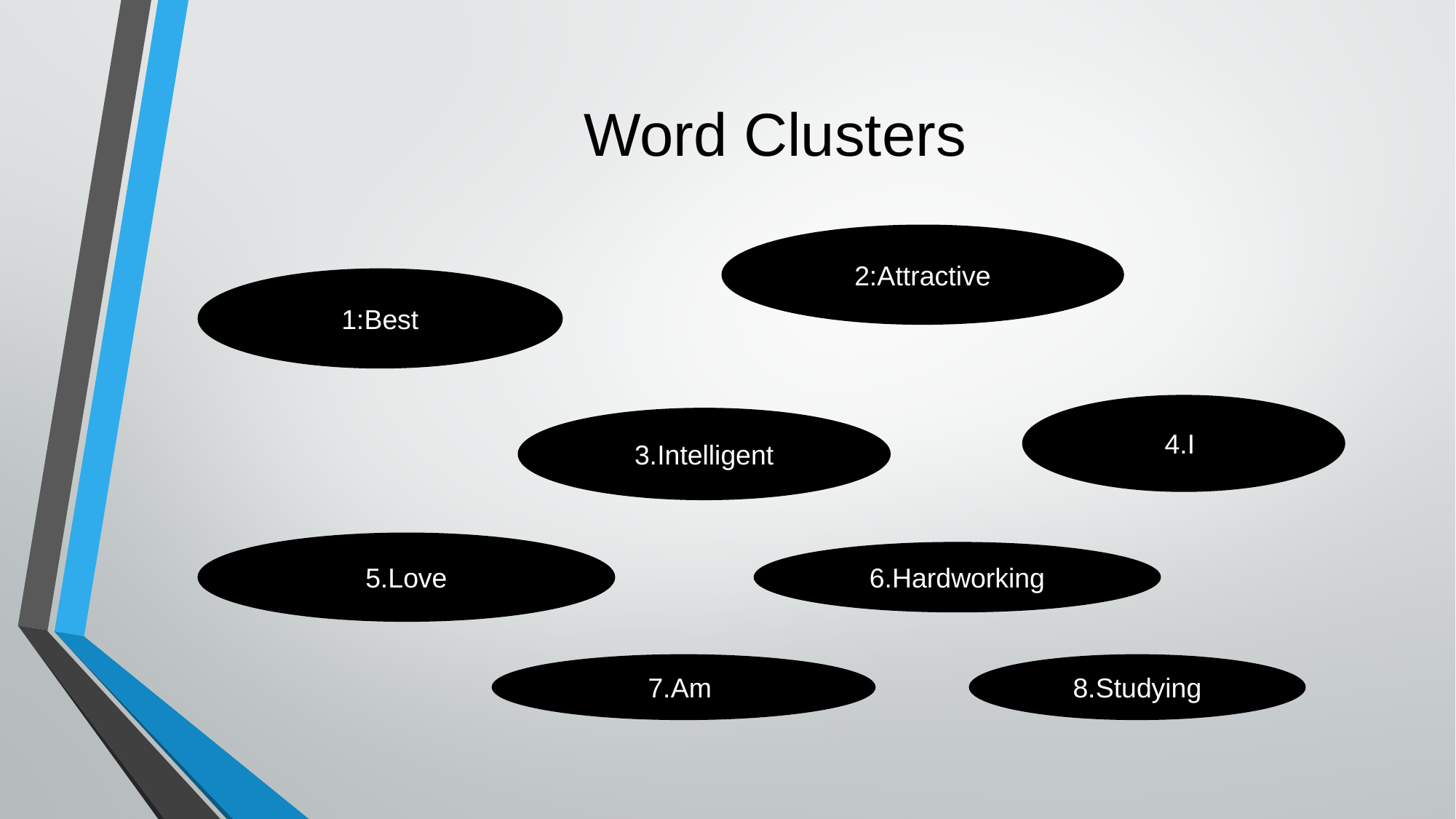

# Word Clusters

2:Attractive
1:Best
4.I
3.Intelligent
5.Love
6.Hardworking
7.Am
8.Studying